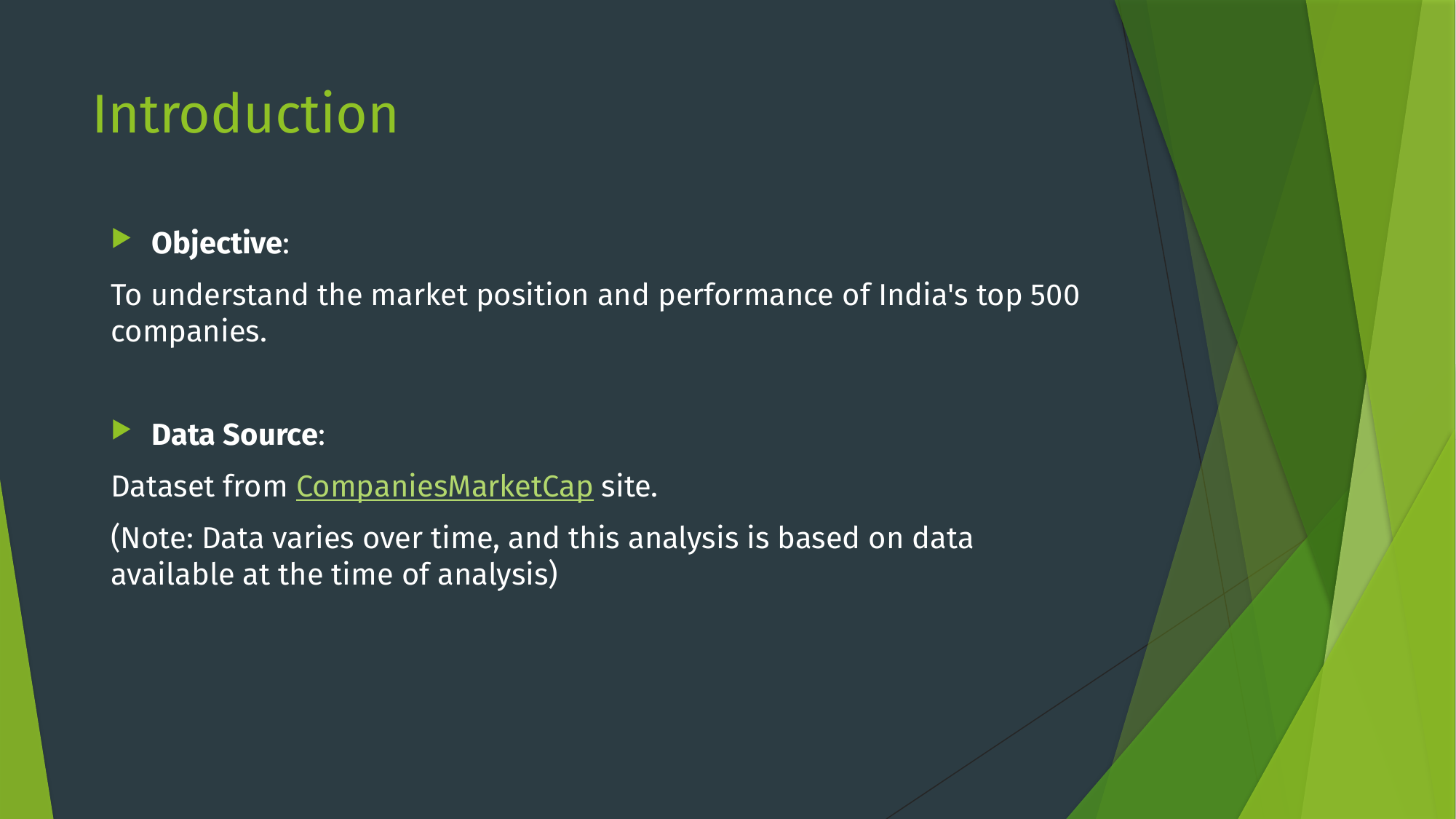

# Introduction
Objective:
To understand the market position and performance of India's top 500 companies.

Data Source:
Dataset from CompaniesMarketCap site.
(Note: Data varies over time, and this analysis is based on data available at the time of analysis)